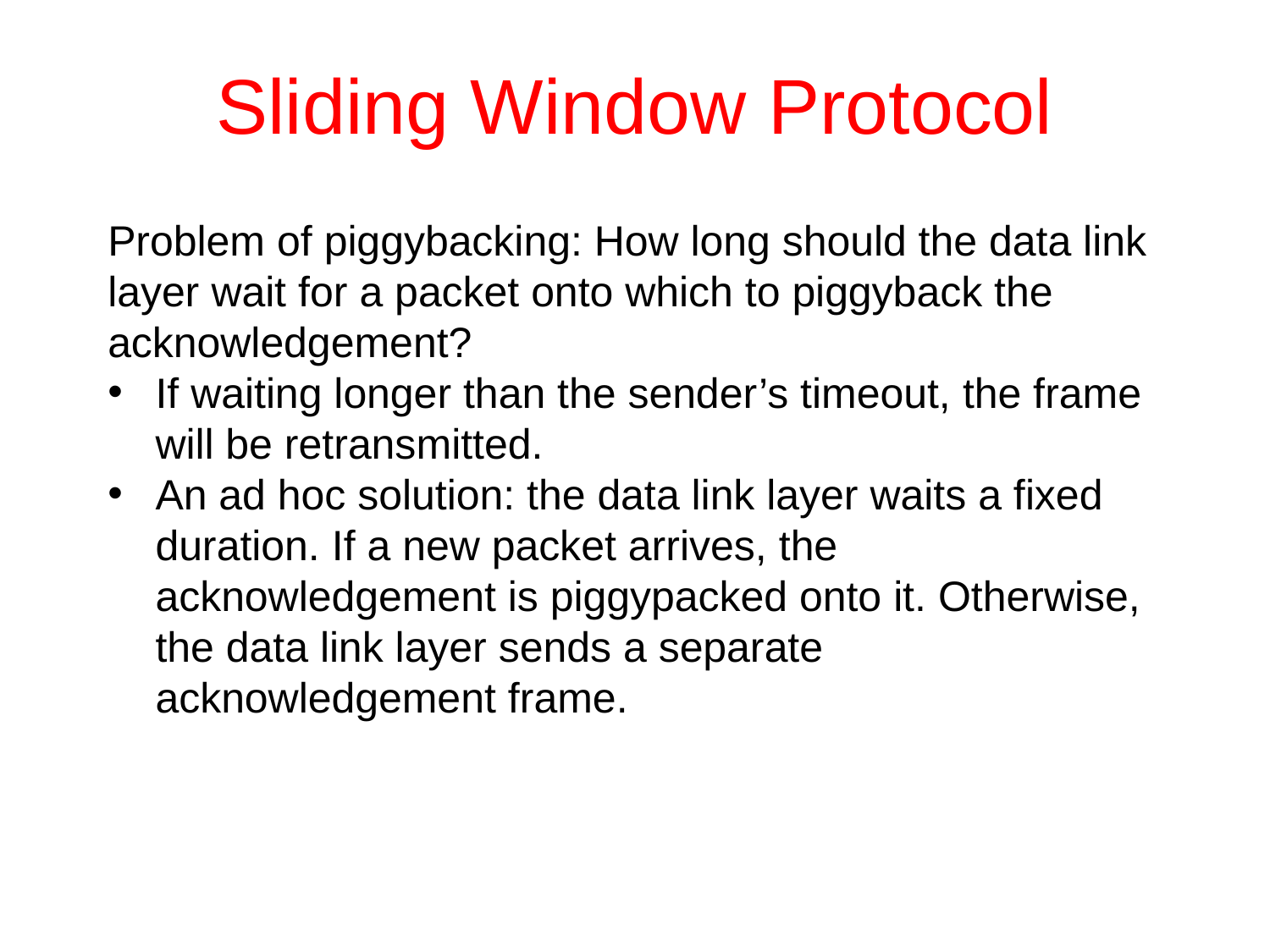

# Sliding Window Protocol
Problem of piggybacking: How long should the data link layer wait for a packet onto which to piggyback the acknowledgement?
If waiting longer than the sender’s timeout, the frame will be retransmitted.
An ad hoc solution: the data link layer waits a fixed duration. If a new packet arrives, the acknowledgement is piggypacked onto it. Otherwise, the data link layer sends a separate acknowledgement frame.